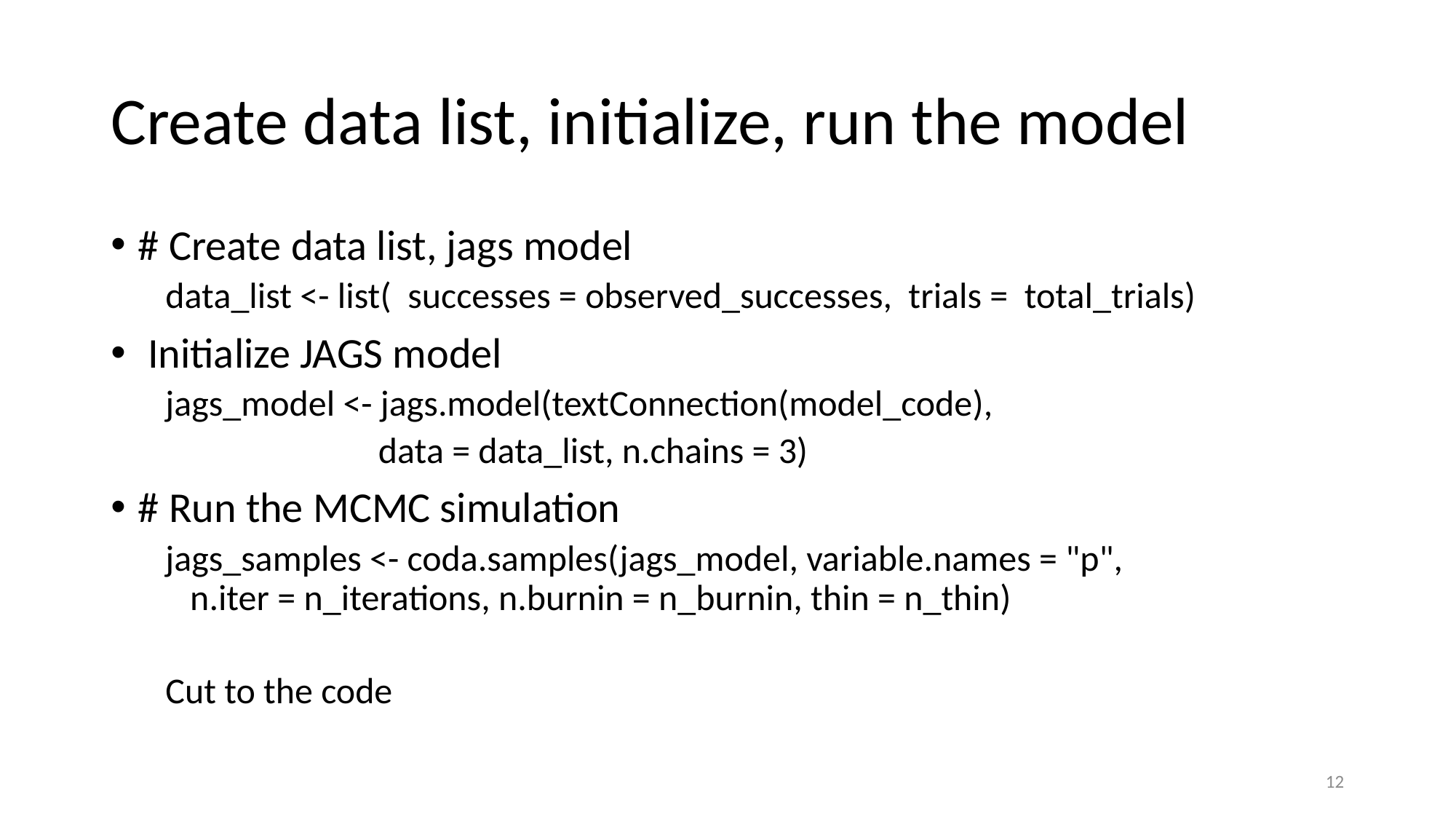

# Create data list, initialize, run the model
# Create data list, jags model
data_list <- list(  successes = observed_successes,  trials =  total_trials)
 Initialize JAGS model
jags_model <- jags.model(textConnection(model_code),
                          data = data_list, n.chains = 3)
# Run the MCMC simulation
jags_samples <- coda.samples(jags_model, variable.names = "p",                              n.iter = n_iterations, n.burnin = n_burnin, thin = n_thin)

Cut to the code
12